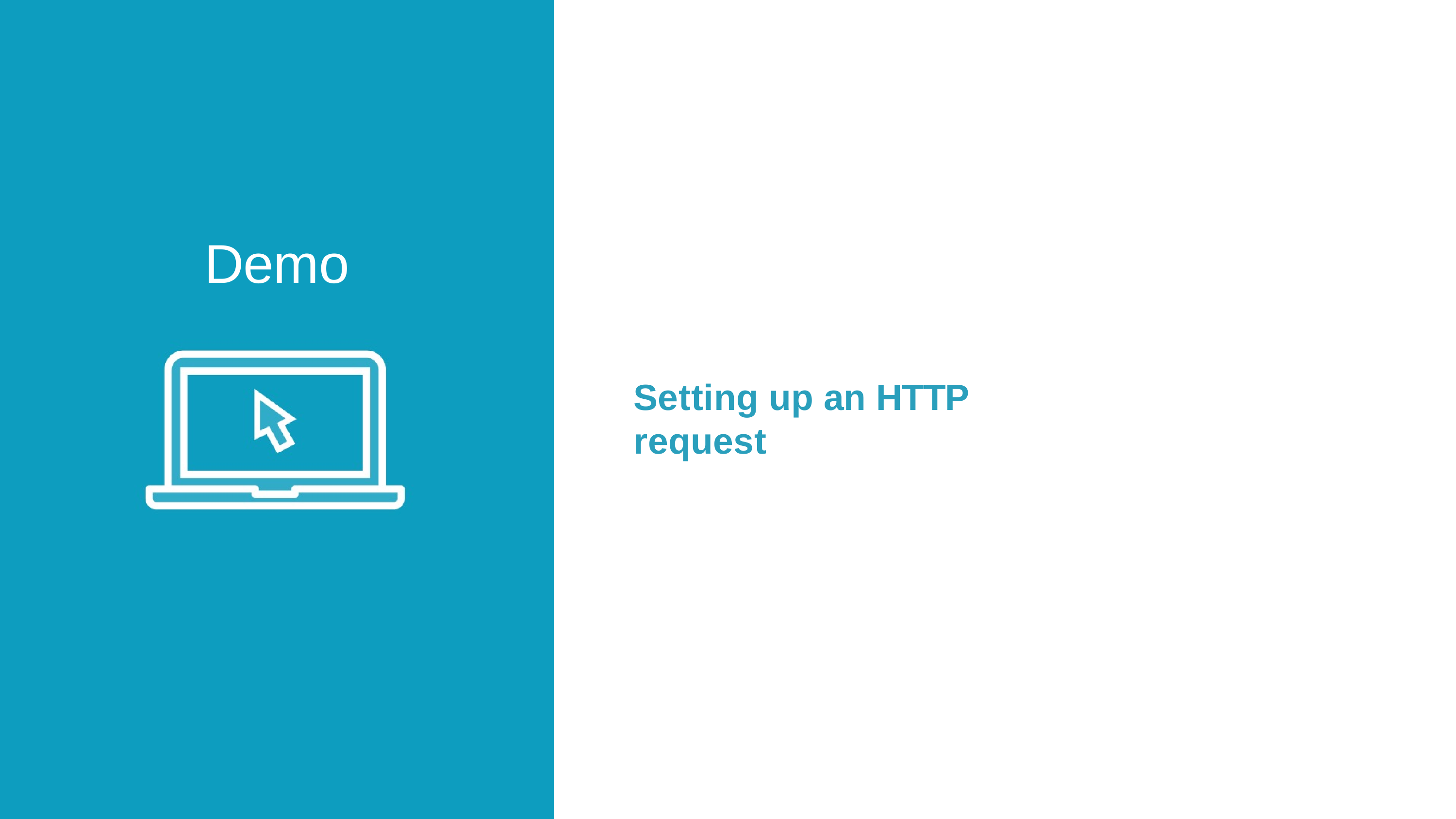

Demo
Setting up an HTTP request
24